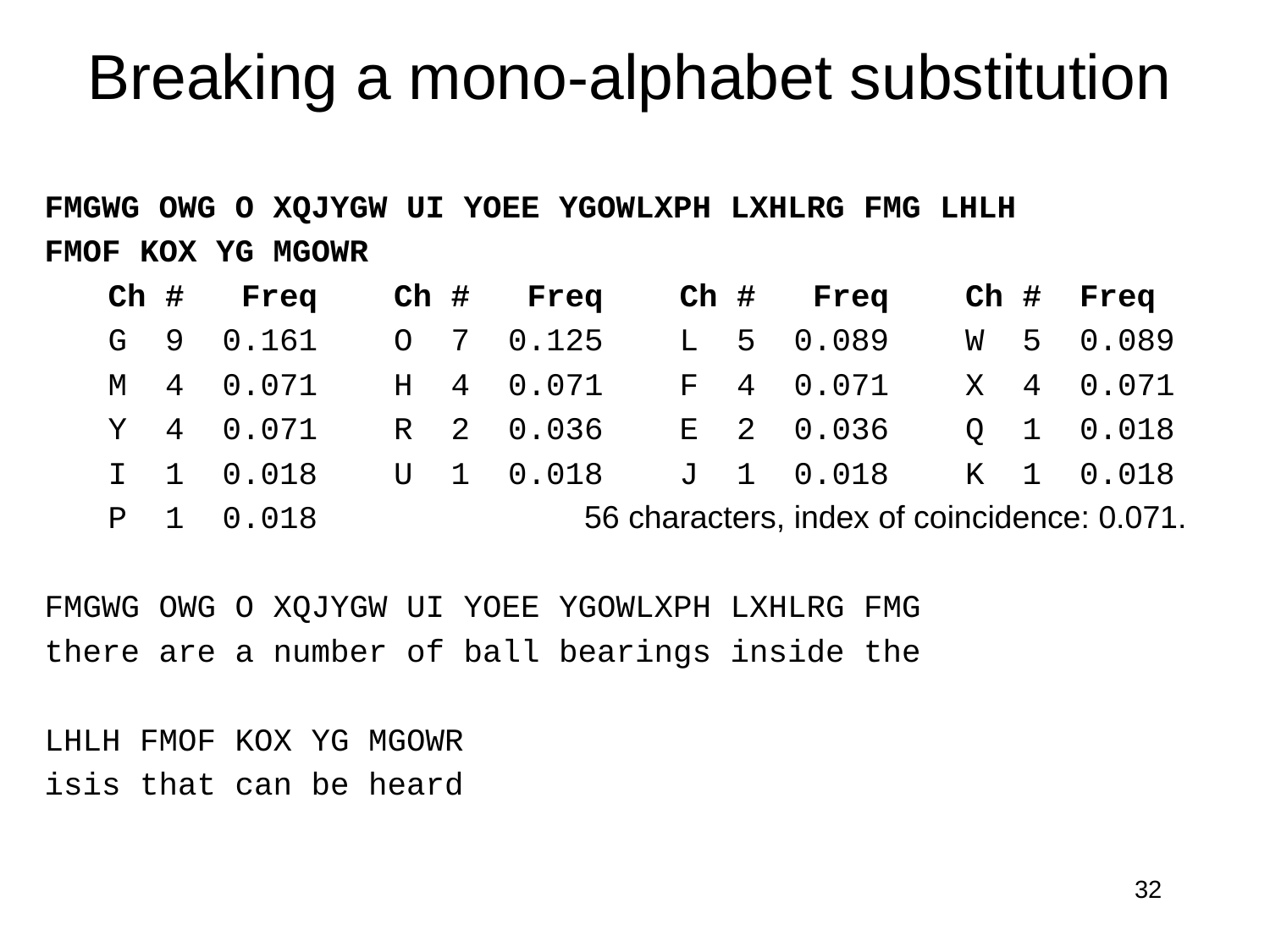

# Breaking a mono-alphabet substitution
FMGWG OWG O XQJYGW UI YOEE YGOWLXPH LXHLRG FMG LHLH
FMOF KOX YG MGOWR
Ch #   Freq    Ch #   Freq    Ch #   Freq    Ch #  Freq
G  9  0.161    O  7  0.125    L  5  0.089    W  5  0.089
M  4  0.071    H  4  0.071    F  4  0.071    X  4  0.071
Y  4  0.071    R  2  0.036    E  2  0.036    Q  1  0.018
I  1  0.018    U  1  0.018    J  1  0.018    K  1  0.018
P  1  0.018              56 characters, index of coincidence: 0.071.

FMGWG OWG O XQJYGW UI YOEE YGOWLXPH LXHLRG FMG
there are a number of ball bearings inside the

LHLH FMOF KOX YG MGOWR
isis that can be heard
32